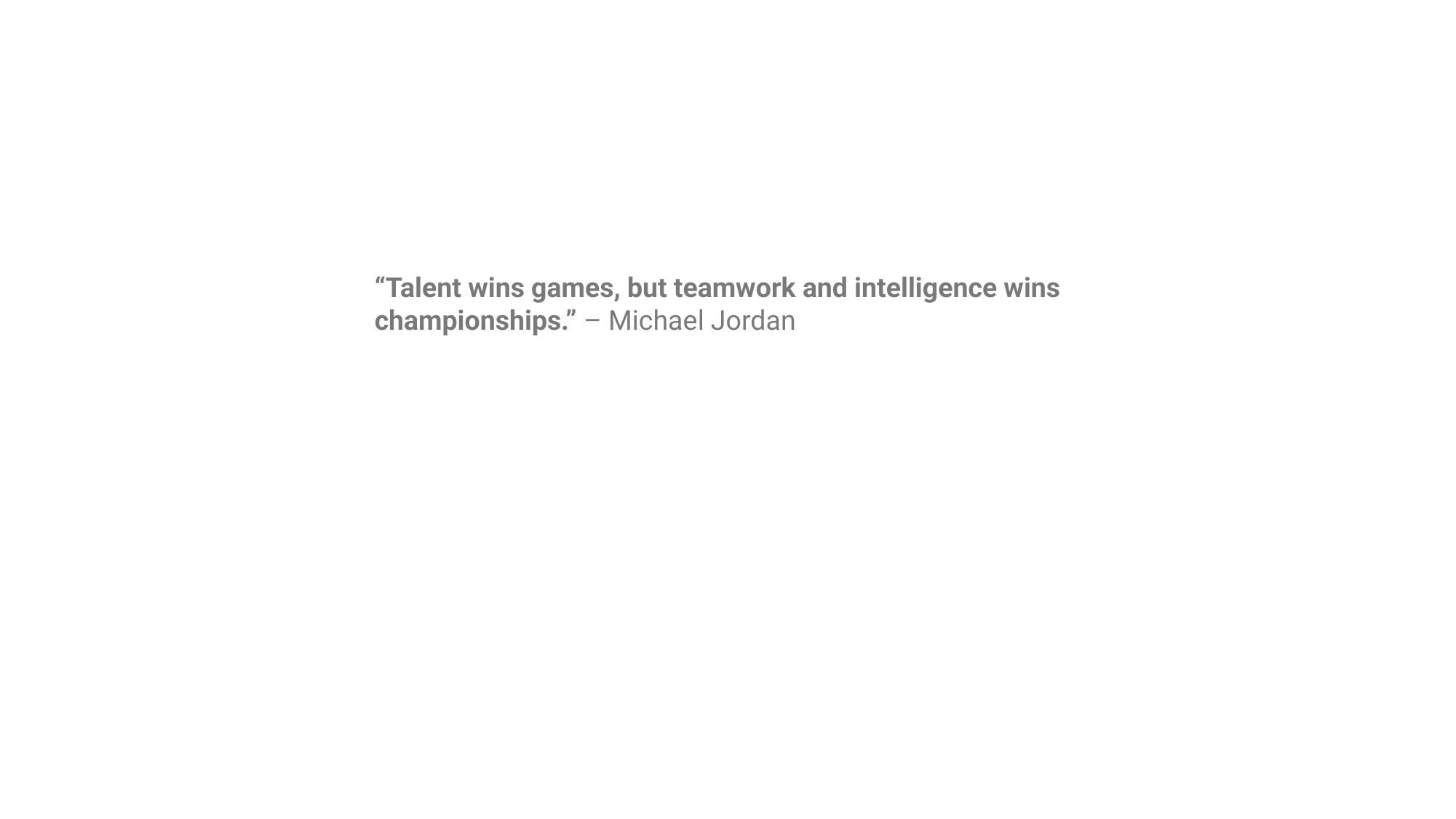

“Talent wins games, but teamwork and intelligence wins championships.” – Michael Jordan